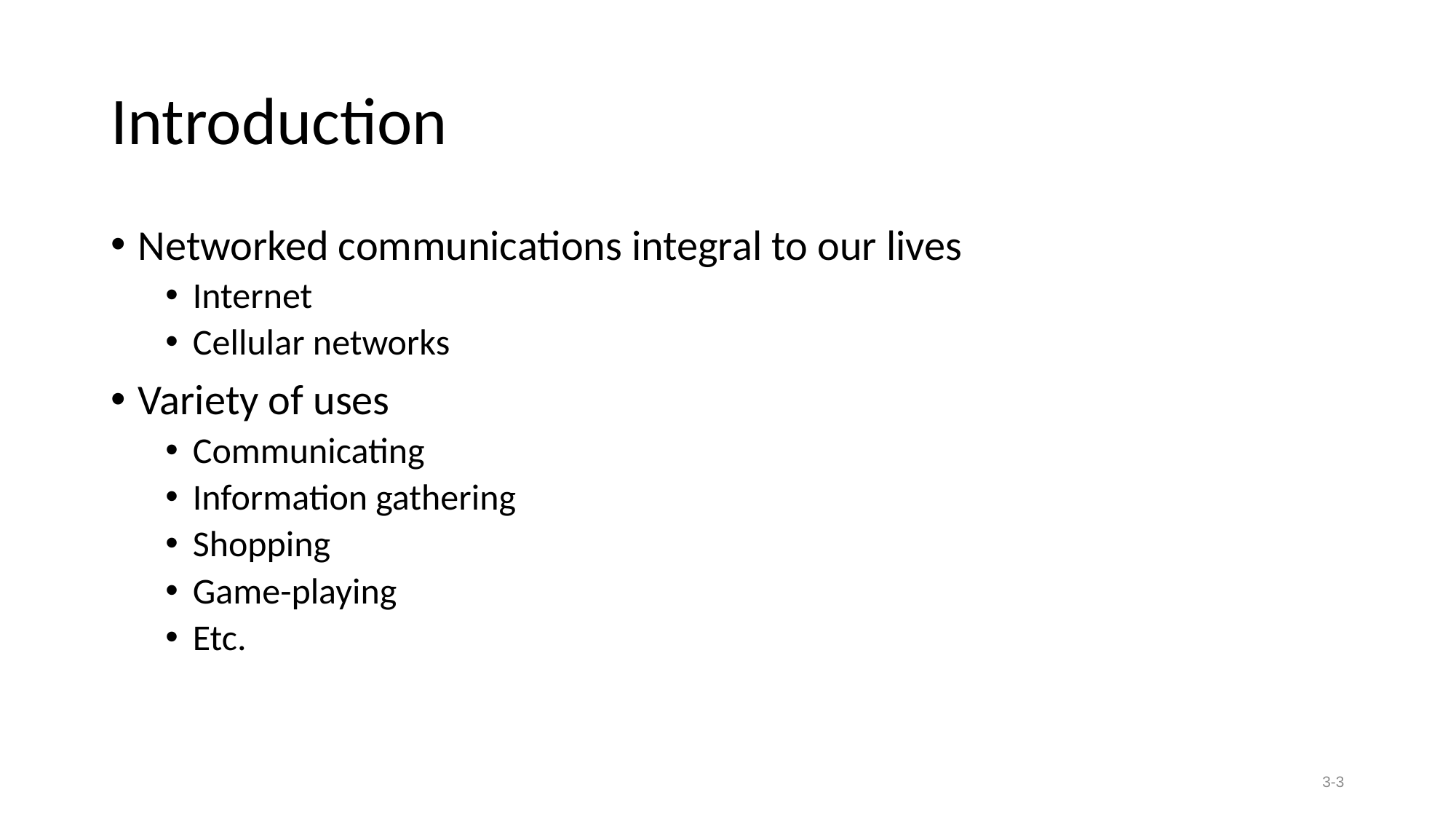

# Introduction
Networked communications integral to our lives
Internet
Cellular networks
Variety of uses
Communicating
Information gathering
Shopping
Game-playing
Etc.
3-3